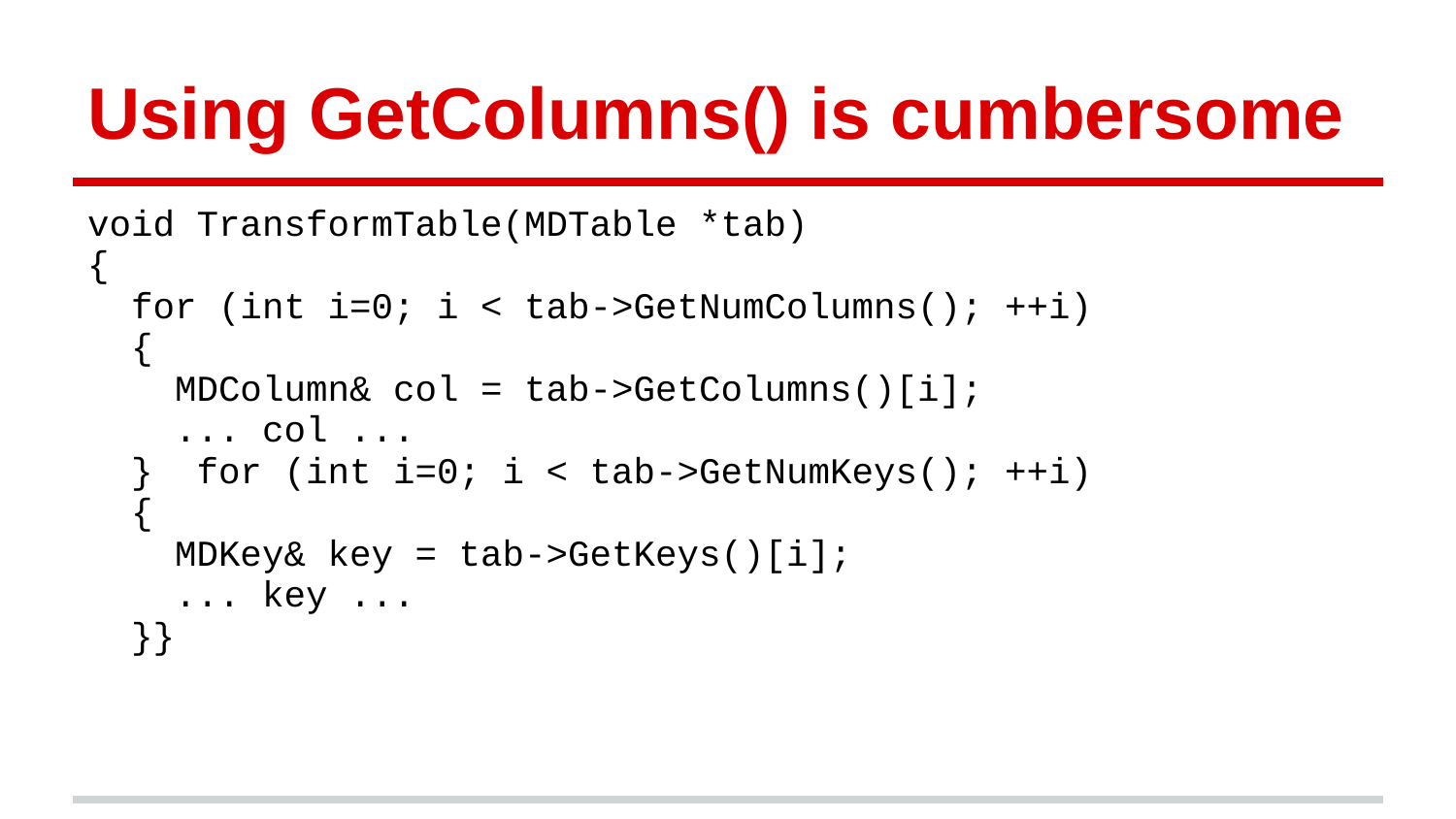

# Using GetColumns() is cumbersome
void TransformTable(MDTable *tab)
{
  for (int i=0; i < tab->GetNumColumns(); ++i)
  {
    MDColumn& col = tab->GetColumns()[i];
    ... col ...
  }  for (int i=0; i < tab->GetNumKeys(); ++i)
  {
    MDKey& key = tab->GetKeys()[i];
    ... key ...
  }}